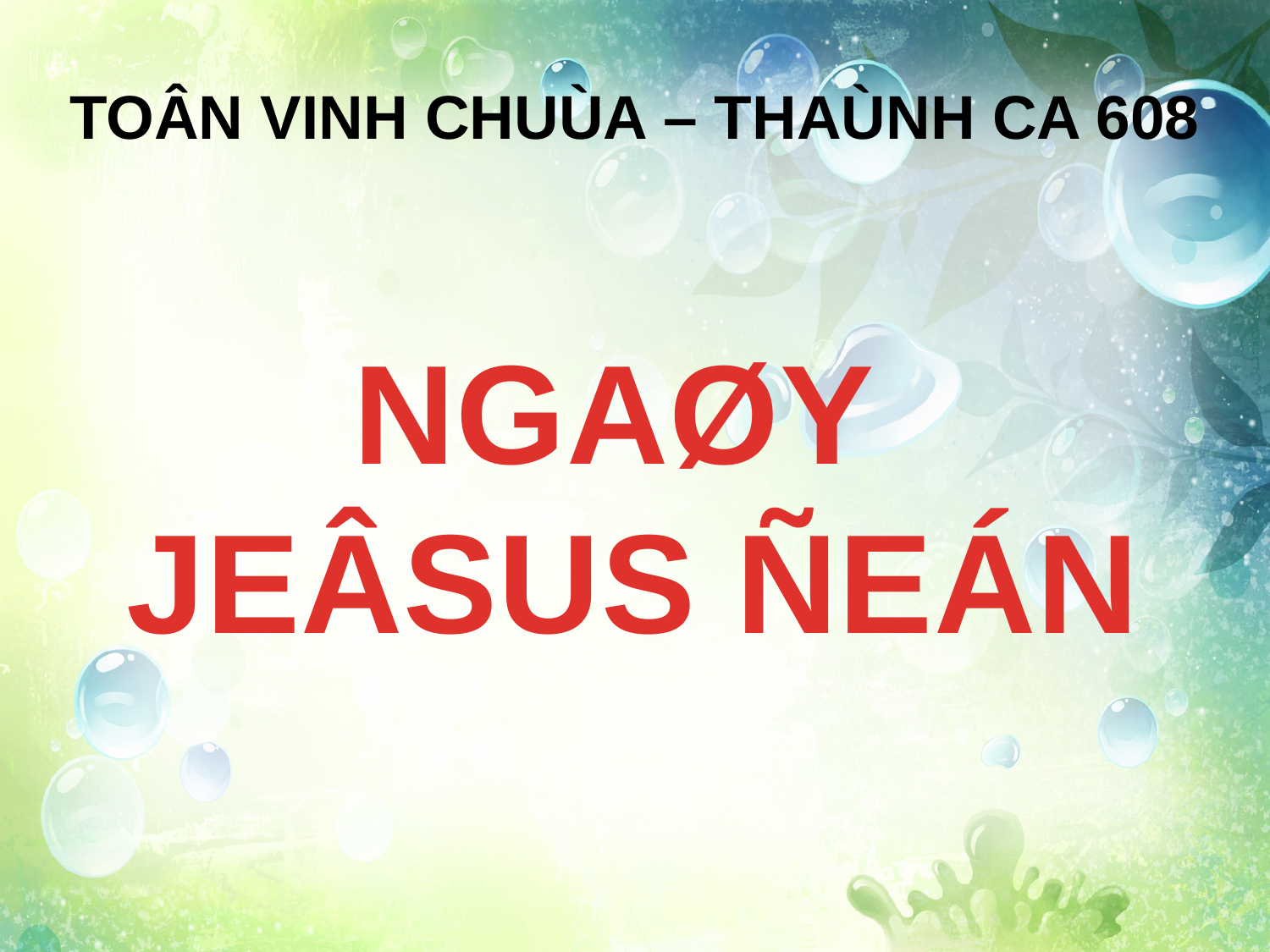

TOÂN VINH CHUÙA – THAÙNH CA 608
NGAØY
JEÂSUS ÑEÁN